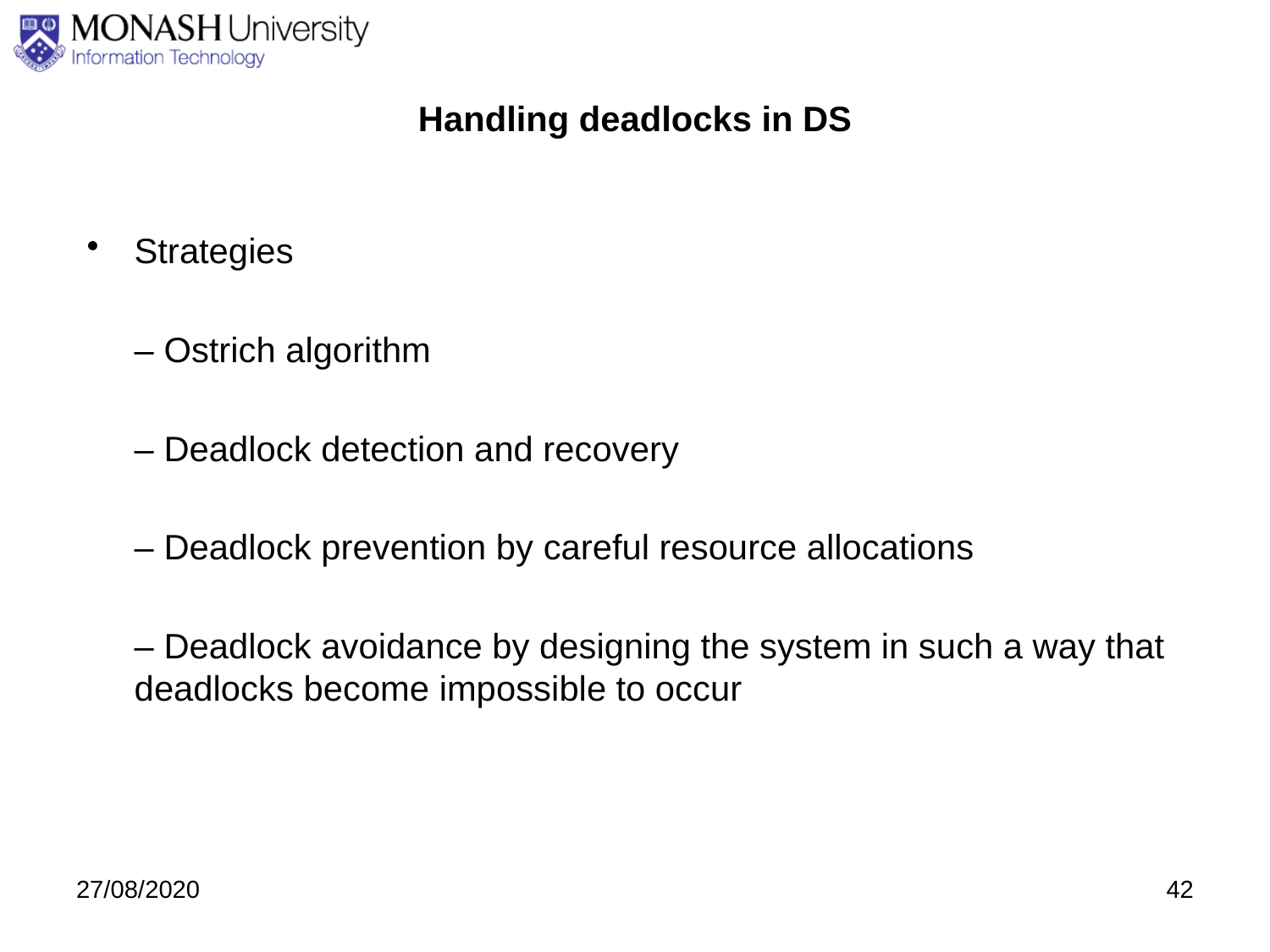

# Handling deadlocks in DS
Strategies

	– Ostrich algorithm

	– Deadlock detection and recovery

	– Deadlock prevention by careful resource allocations

	– Deadlock avoidance by designing the system in such a way that     deadlocks become impossible to occur

27/08/2020
42